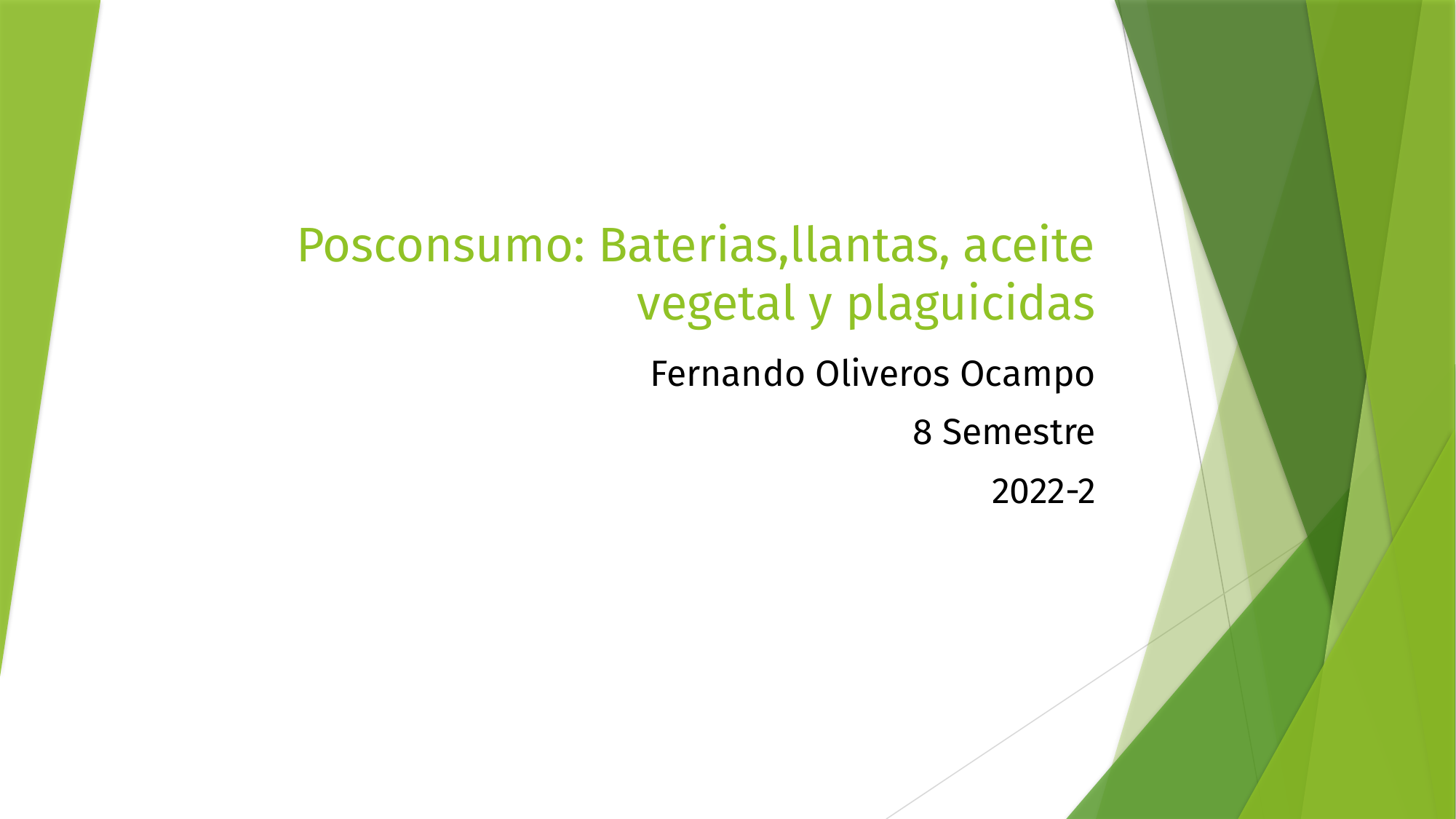

# Posconsumo: Baterias,llantas, aceite vegetal y plaguicidas
Fernando Oliveros Ocampo
8 Semestre
2022-2